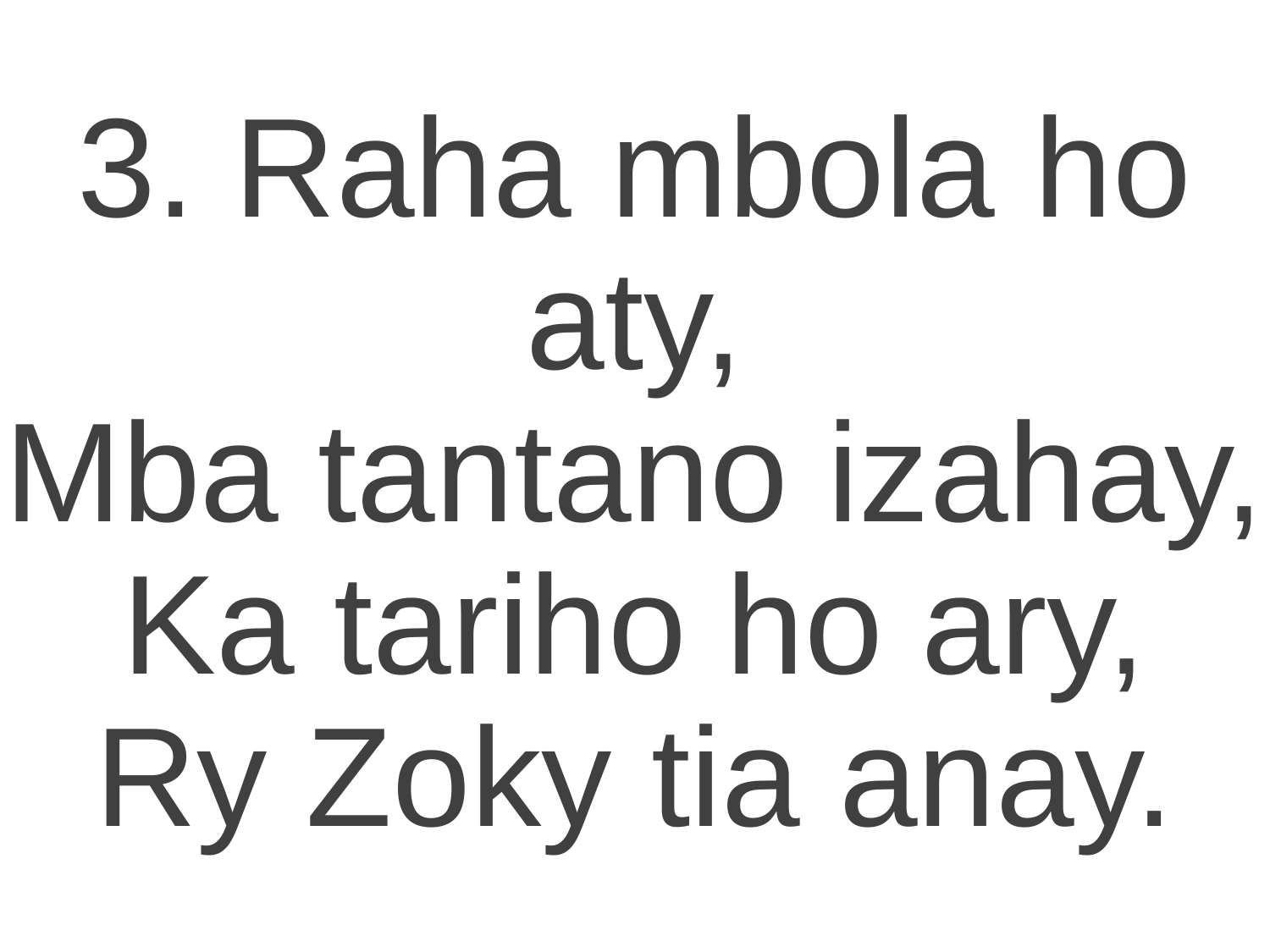

3. Raha mbola ho aty,
Mba tantano izahay,
Ka tariho ho ary,
Ry Zoky tia anay.